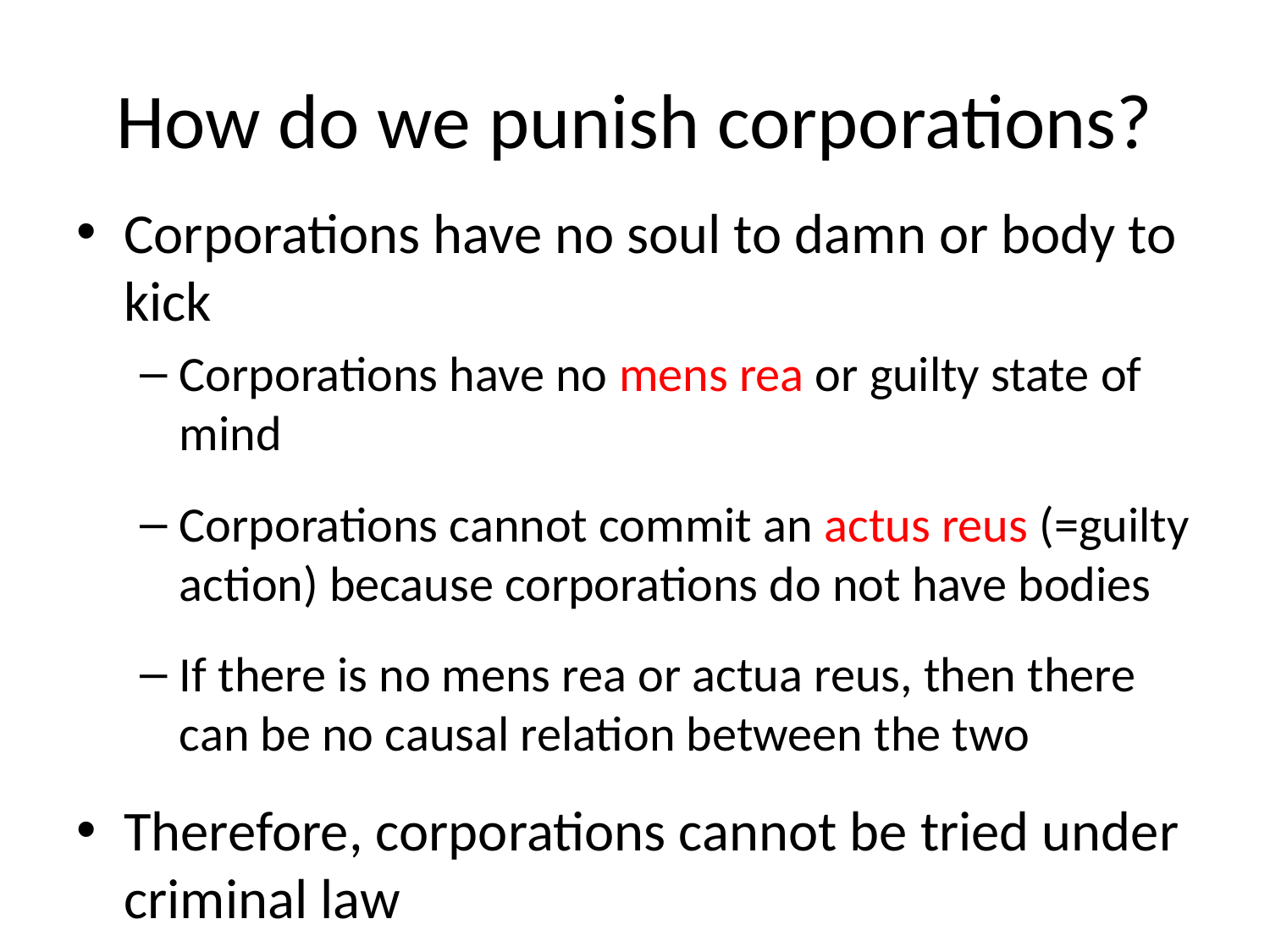

# How do we punish corporations?
Corporations have no soul to damn or body to kick
Corporations have no mens rea or guilty state of mind

Corporations cannot commit an actus reus (=guilty action) because corporations do not have bodies

If there is no mens rea or actua reus, then there can be no causal relation between the two

Therefore, corporations cannot be tried under criminal law